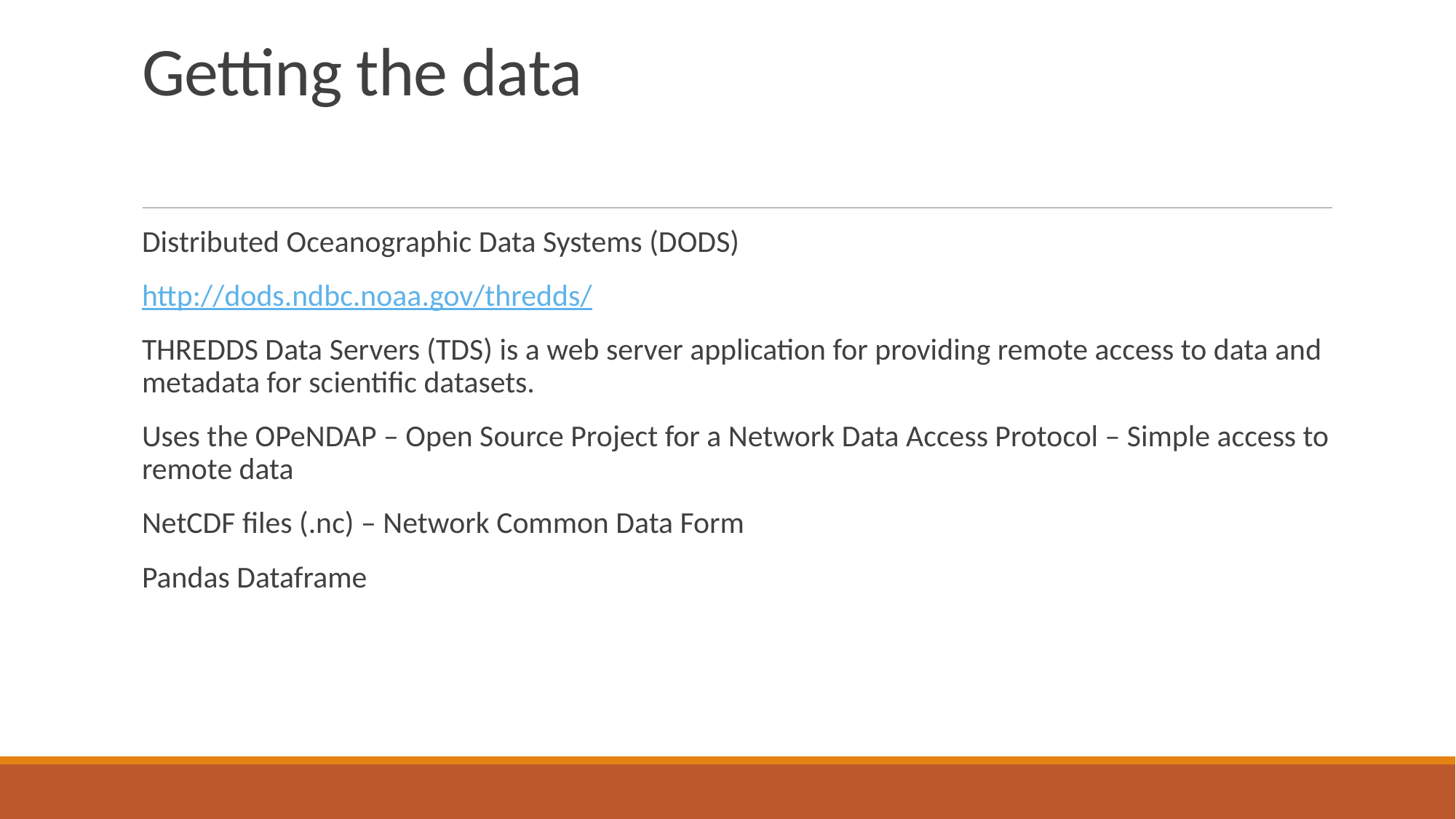

# Getting the data
Distributed Oceanographic Data Systems (DODS)
http://dods.ndbc.noaa.gov/thredds/
THREDDS Data Servers (TDS) is a web server application for providing remote access to data and metadata for scientific datasets.
Uses the OPeNDAP – Open Source Project for a Network Data Access Protocol – Simple access to remote data
NetCDF files (.nc) – Network Common Data Form
Pandas Dataframe